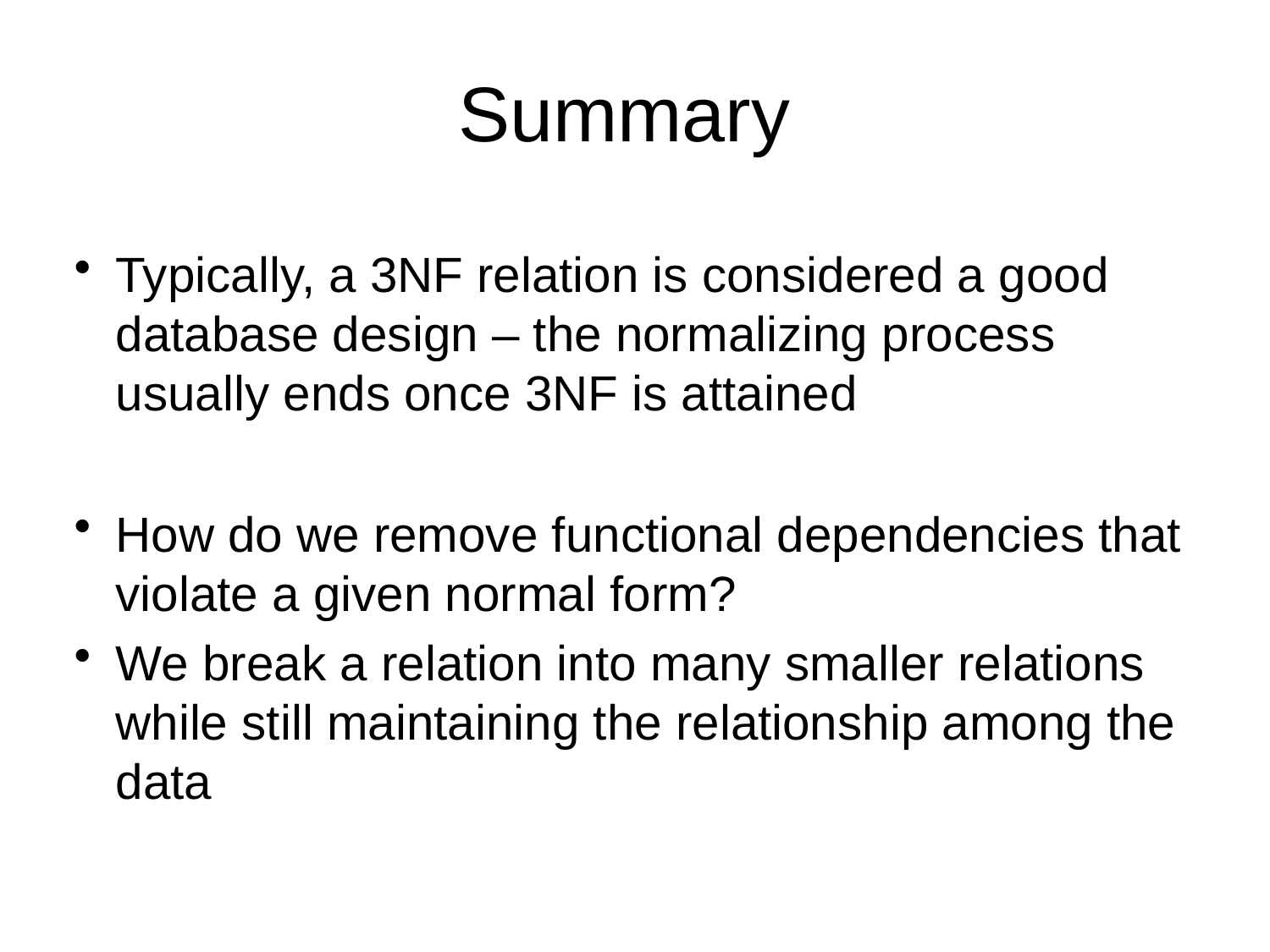

Summary
Typically, a 3NF relation is considered a good database design – the normalizing process usually ends once 3NF is attained

How do we remove functional dependencies that violate a given normal form?
We break a relation into many smaller relations while still maintaining the relationship among the data